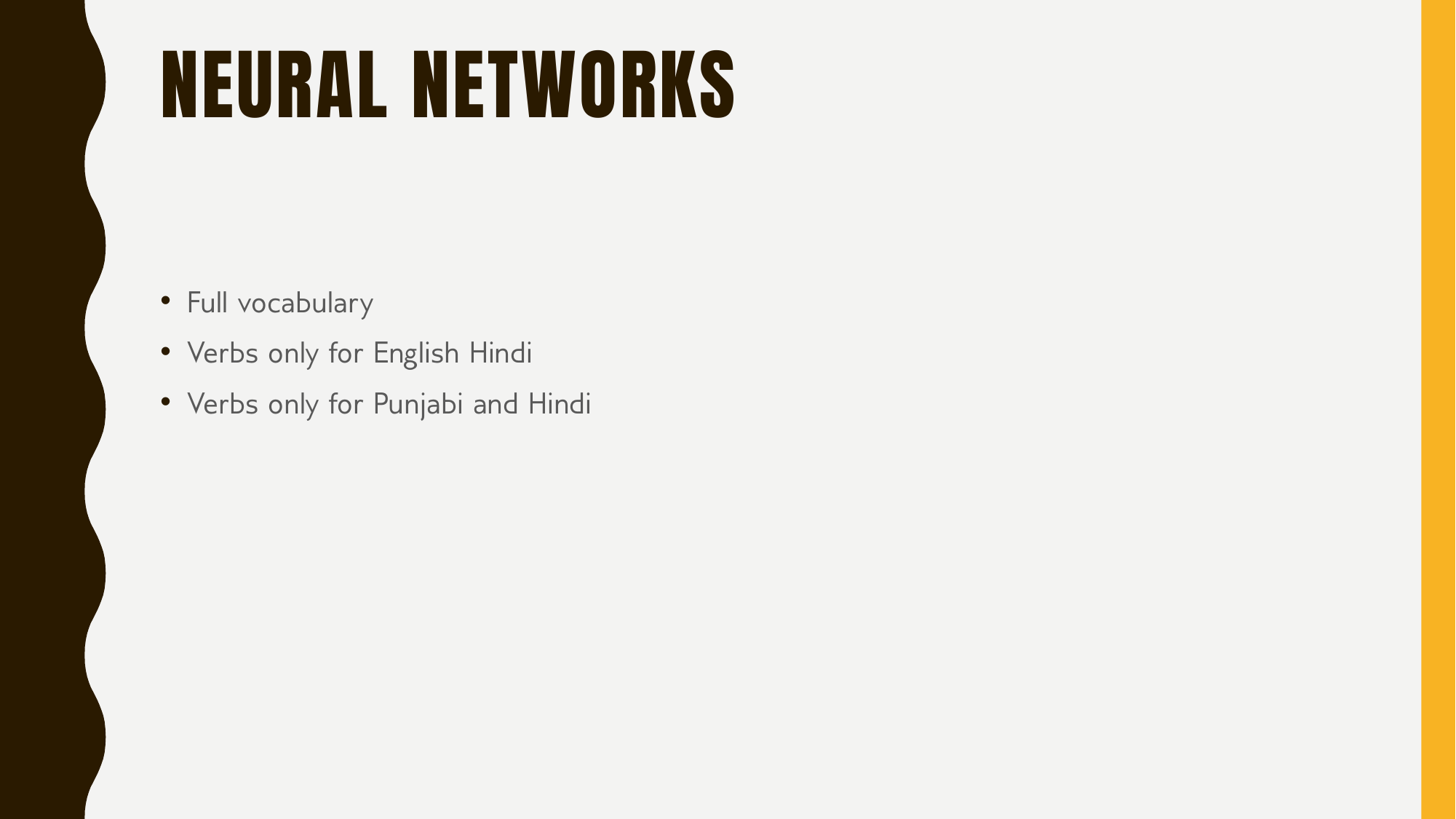

# Neural Networks
Full vocabulary
Verbs only for English Hindi
Verbs only for Punjabi and Hindi